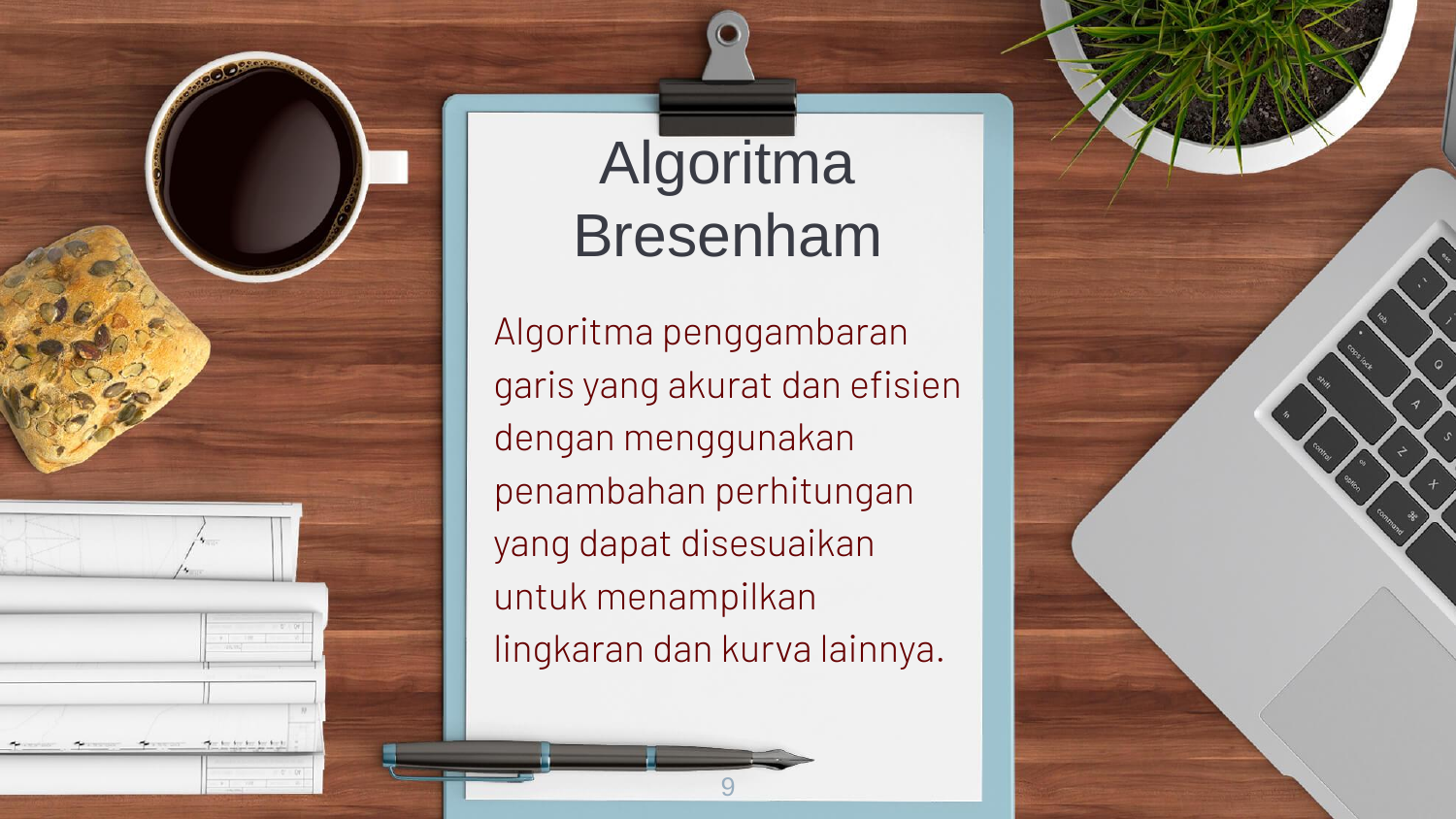

Algoritma Bresenham
Algoritma penggambaran garis yang akurat dan efisien dengan menggunakan penambahan perhitungan yang dapat disesuaikan untuk menampilkan lingkaran dan kurva lainnya.

9